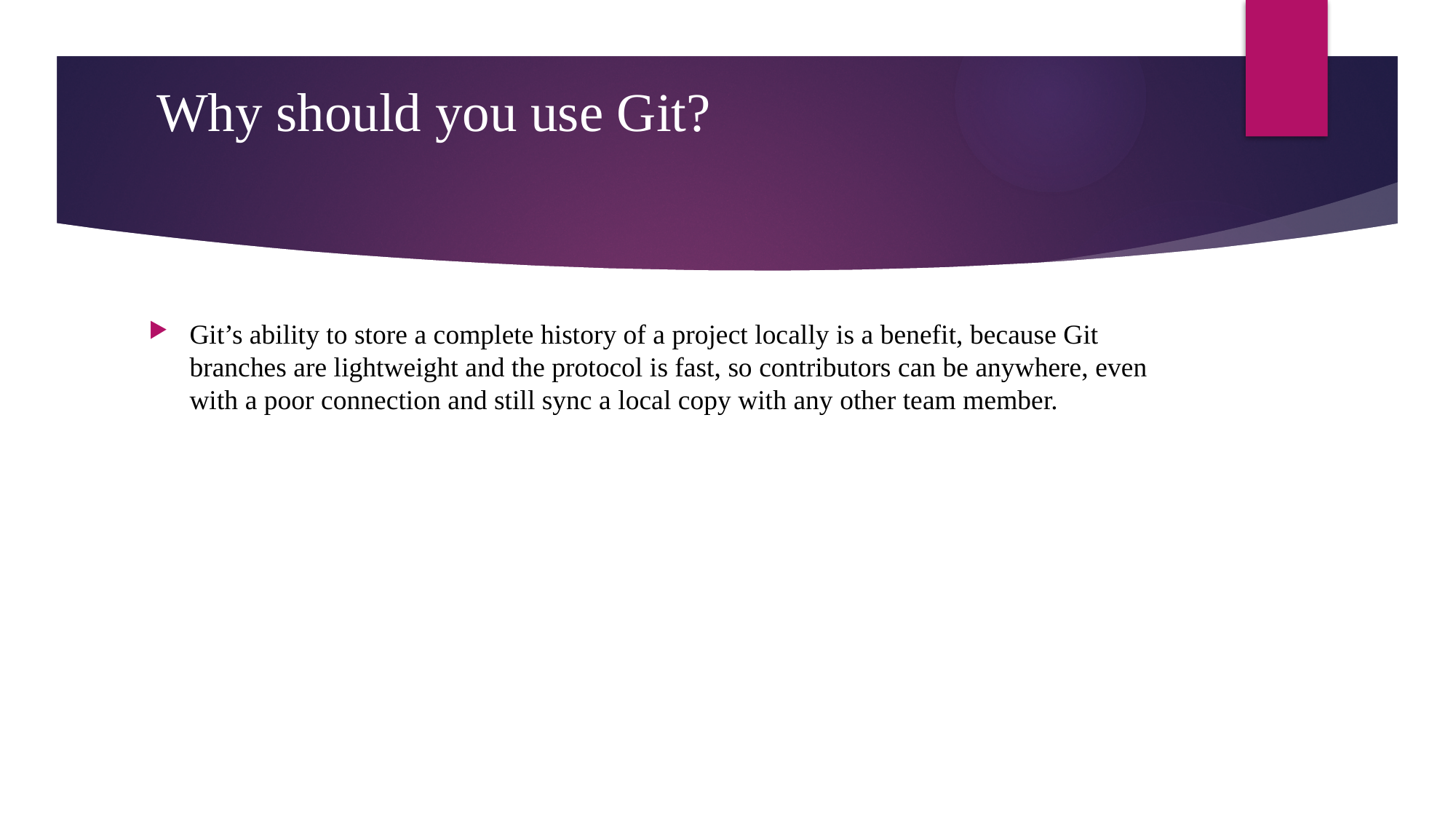

# Why should you use Git?
Git’s ability to store a complete history of a project locally is a benefit, because Git branches are lightweight and the protocol is fast, so contributors can be anywhere, even with a poor connection and still sync a local copy with any other team member.